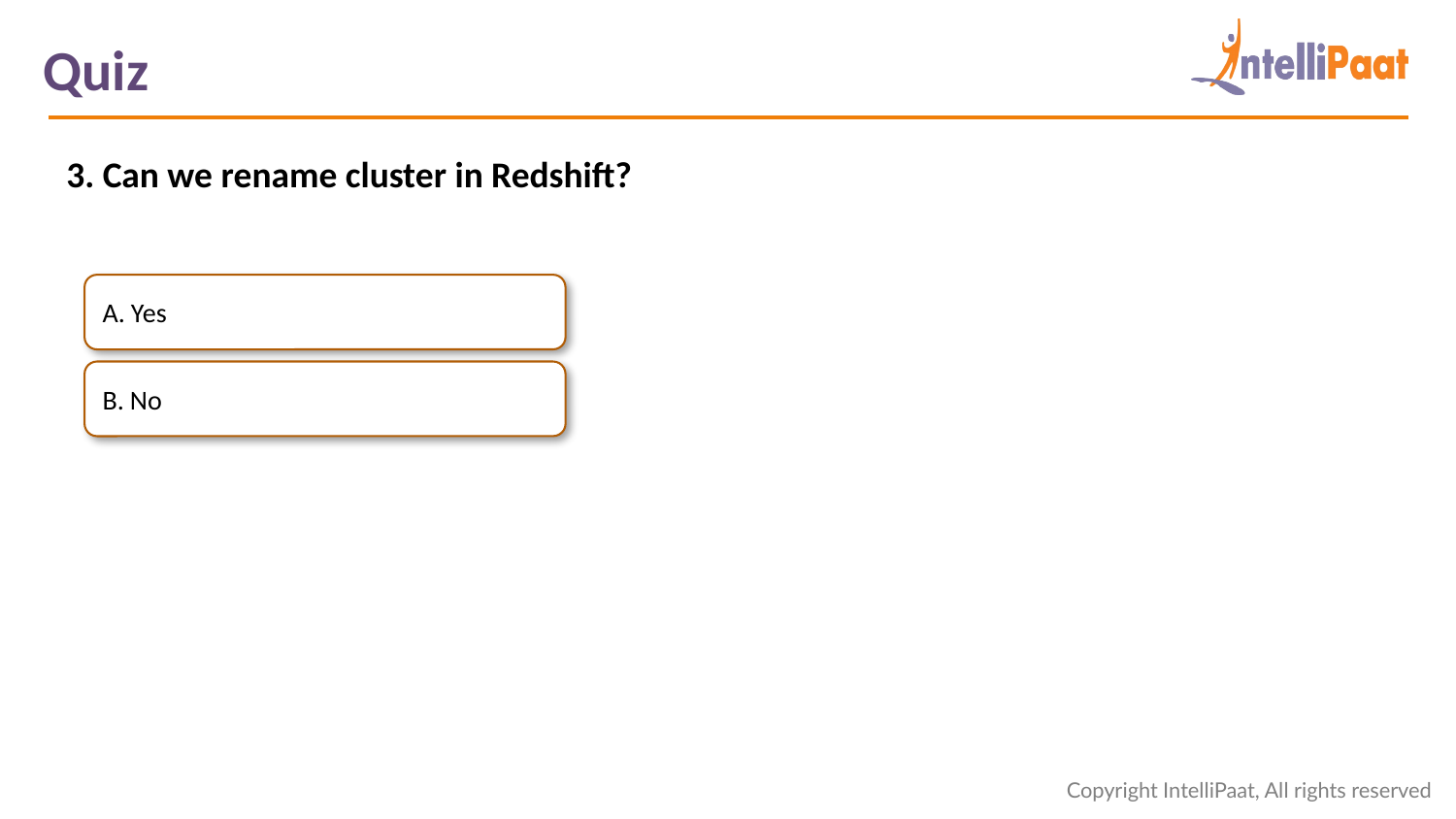

Quiz
3. Can we rename cluster in Redshift?
A. Yes
B. No